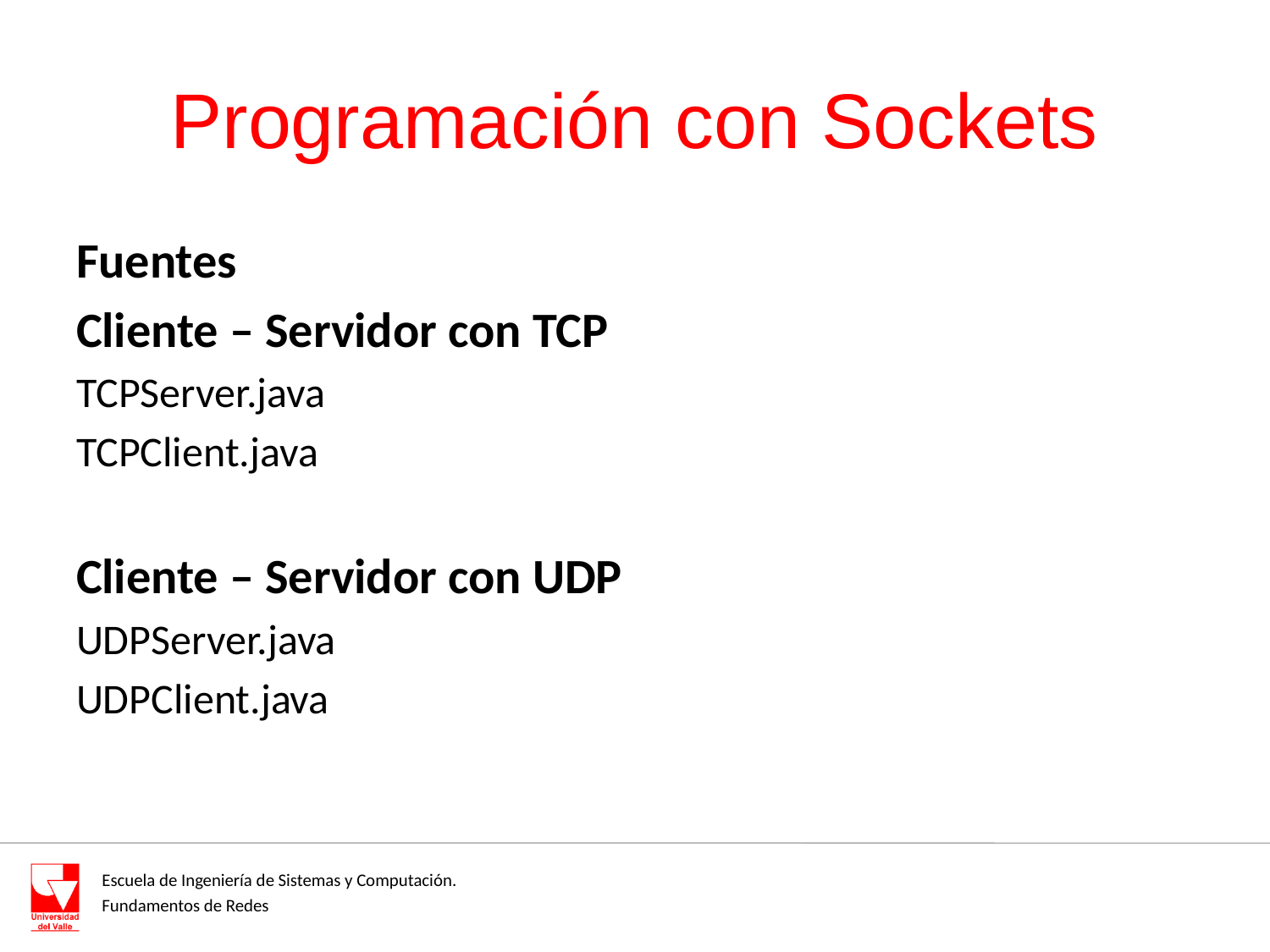

# Programación con Sockets
Fuentes
Cliente – Servidor con TCP
TCPServer.java
TCPClient.java

Cliente – Servidor con UDP
UDPServer.java
UDPClient.java